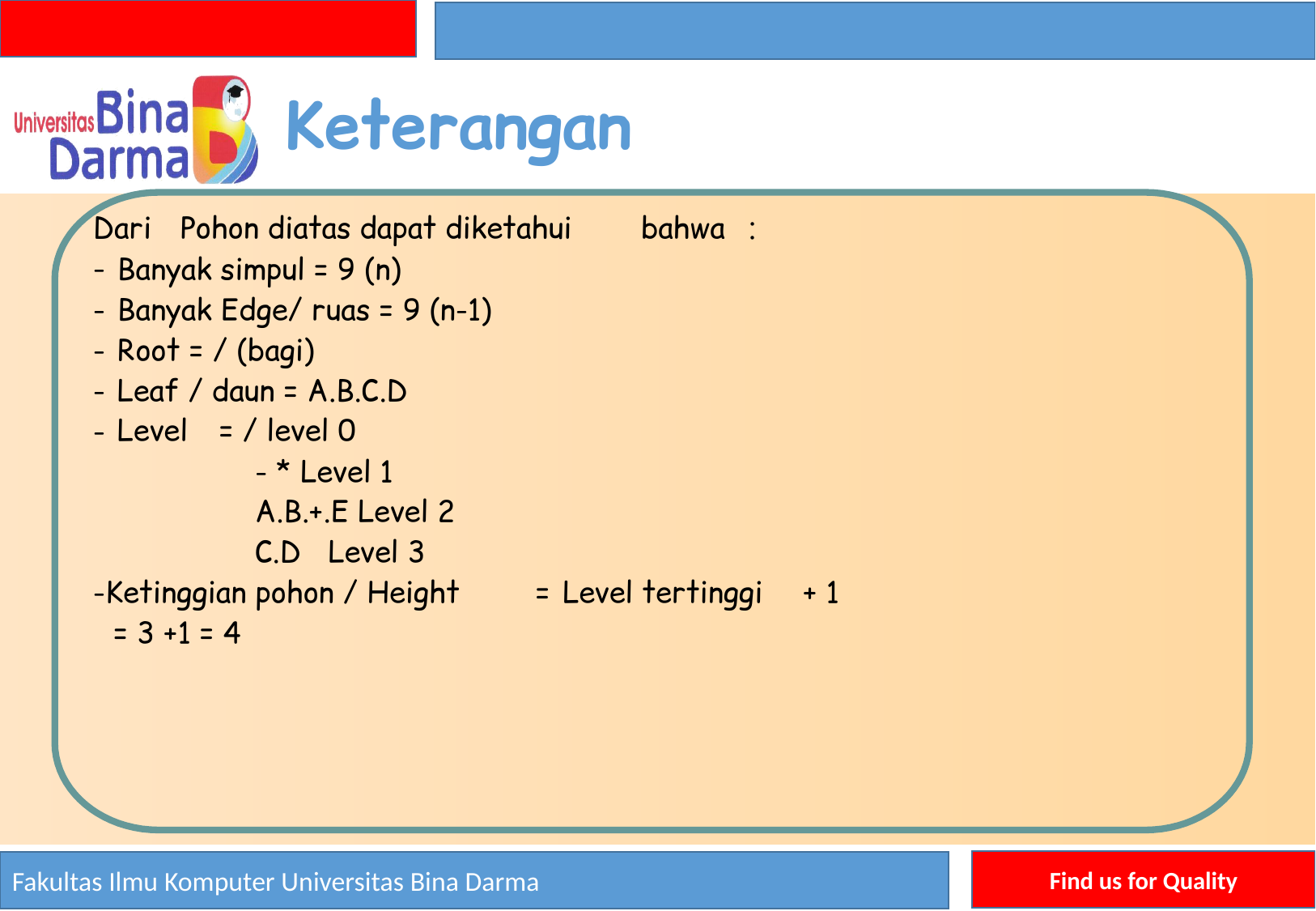

Keterangan

Dari
Pohon diatas dapat diketahui
bahwa
:
-
-
-
-
-
Banyak simpul = 9 (n)
Banyak Edge/ ruas = 9 (n-1)
Root = / (bagi)
Leaf / daun = A.B.C.D
Level
= / level 0
- * Level 1
A.B.+.E Level 2
C.D
Level 3
-Ketinggian pohon / Height
= 3 +1 = 4
=
Level tertinggi
+ 1